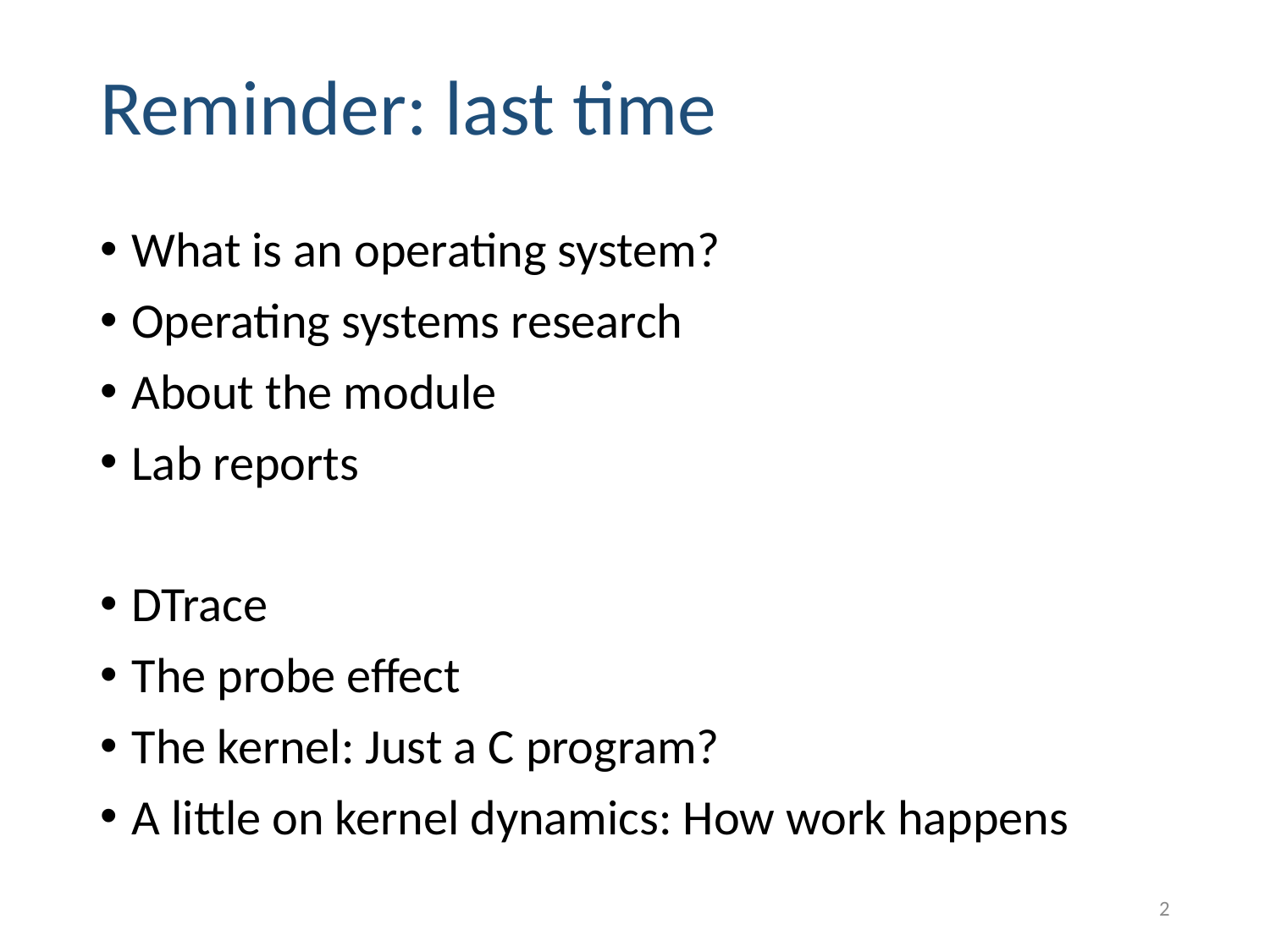

# Reminder: last time
What is an operating system?
Operating systems research
About the module
Lab reports

DTrace
The probe effect
The kernel: Just a C program?
A little on kernel dynamics: How work happens
2